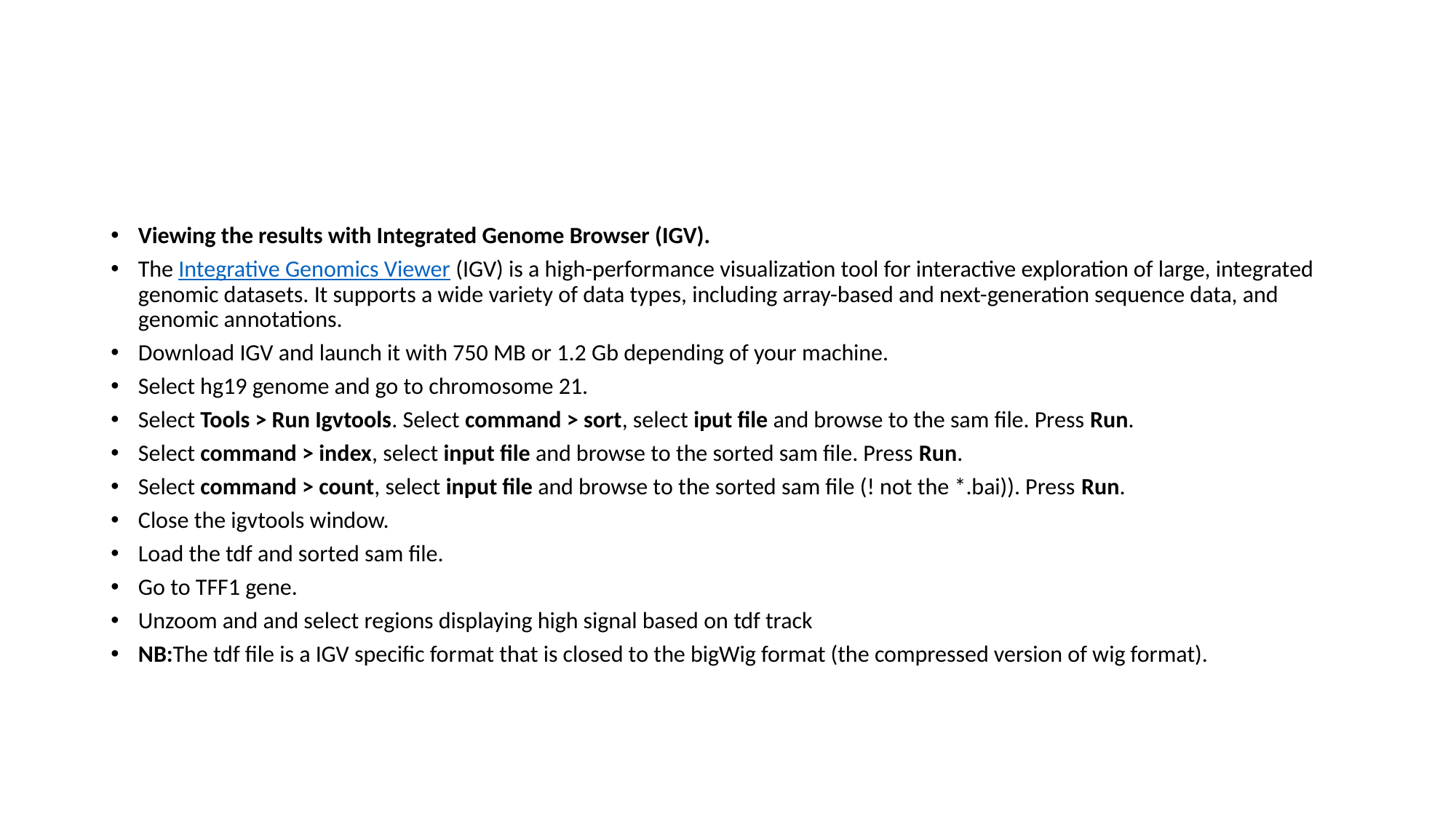

#
Viewing the results with Integrated Genome Browser (IGV).
The Integrative Genomics Viewer (IGV) is a high-performance visualization tool for interactive exploration of large, integrated genomic datasets. It supports a wide variety of data types, including array-based and next-generation sequence data, and genomic annotations.
Download IGV and launch it with 750 MB or 1.2 Gb depending of your machine.
Select hg19 genome and go to chromosome 21.
Select Tools > Run Igvtools. Select command > sort, select iput file and browse to the sam file. Press Run.
Select command > index, select input file and browse to the sorted sam file. Press Run.
Select command > count, select input file and browse to the sorted sam file (! not the *.bai)). Press Run.
Close the igvtools window.
Load the tdf and sorted sam file.
Go to TFF1 gene.
Unzoom and and select regions displaying high signal based on tdf track
NB:The tdf file is a IGV specific format that is closed to the bigWig format (the compressed version of wig format).